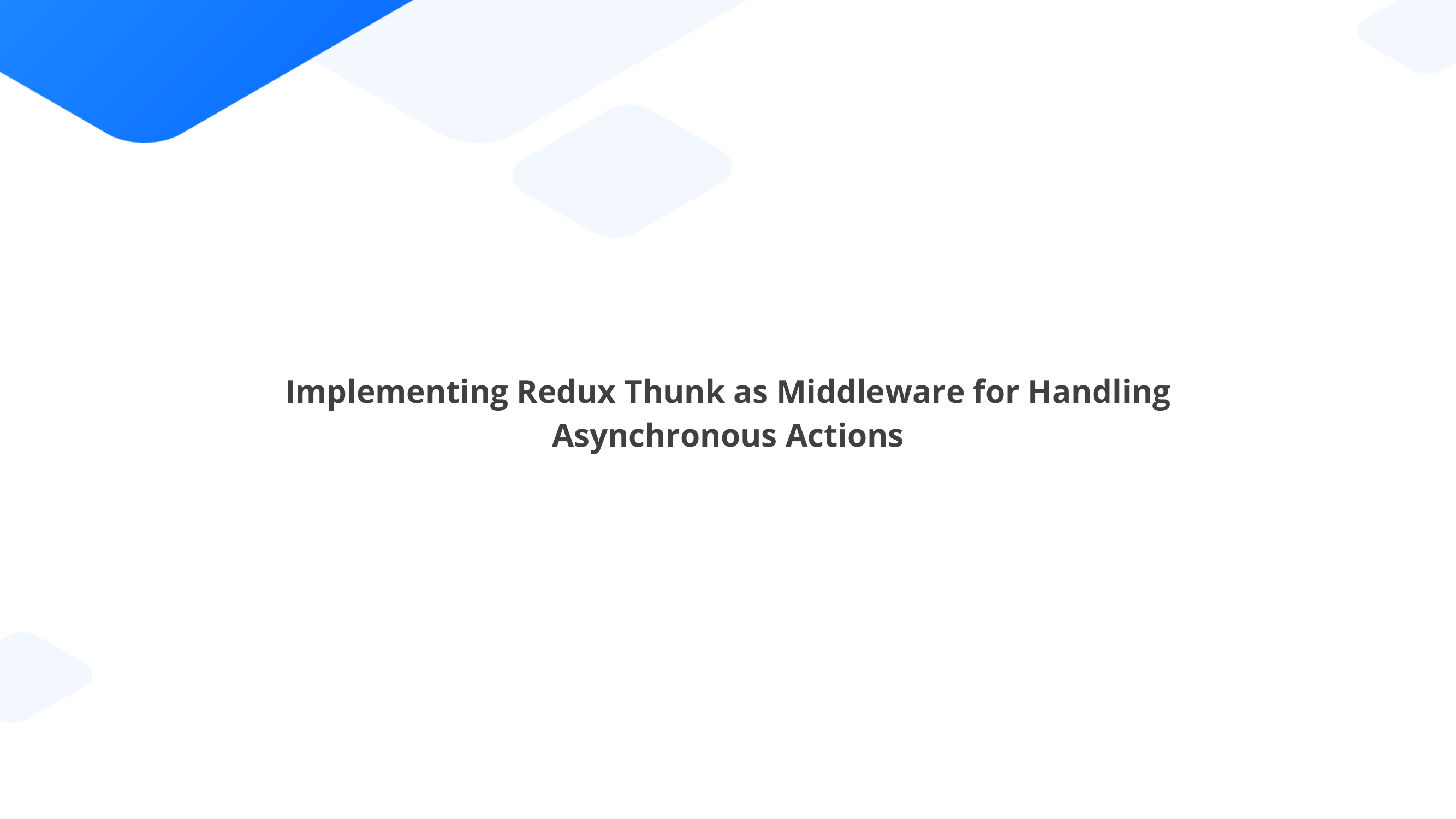

Implementing Redux Thunk as Middleware for Handling Asynchronous Actions